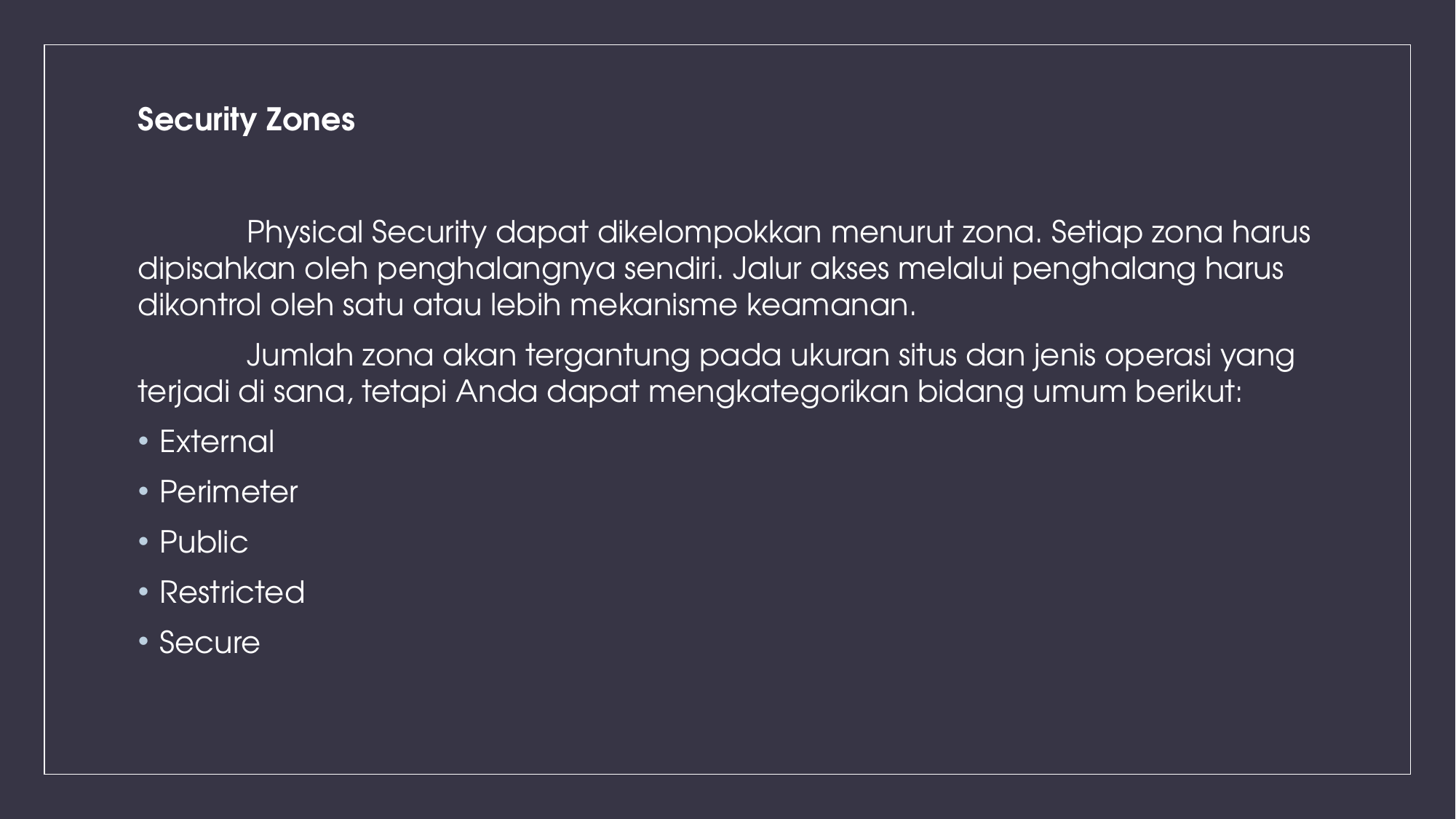

# Security Zones
	Physical Security dapat dikelompokkan menurut zona. Setiap zona harus dipisahkan oleh penghalangnya sendiri. Jalur akses melalui penghalang harus dikontrol oleh satu atau lebih mekanisme keamanan.
	Jumlah zona akan tergantung pada ukuran situs dan jenis operasi yang terjadi di sana, tetapi Anda dapat mengkategorikan bidang umum berikut:
External
Perimeter
Public
Restricted
Secure